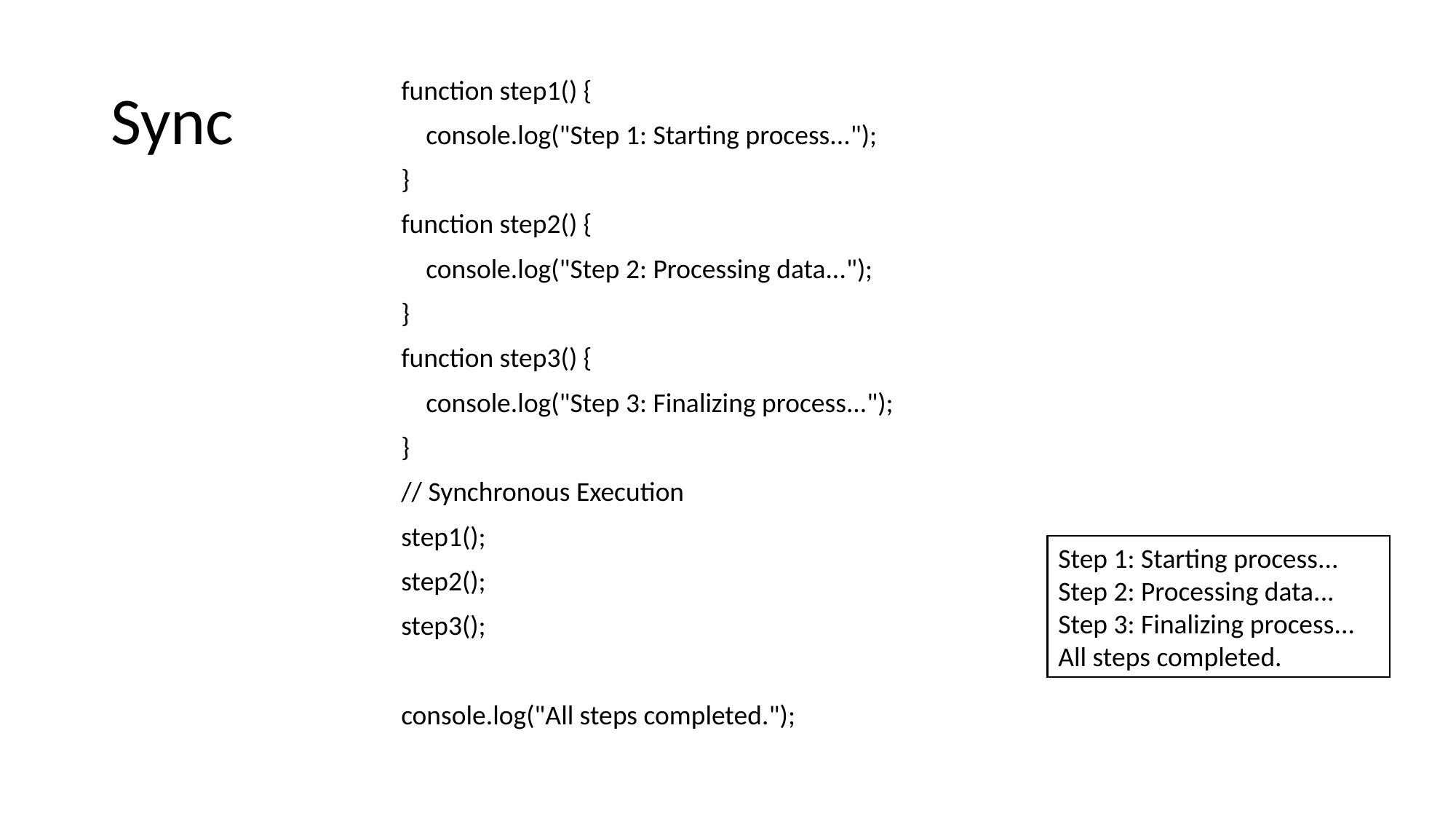

# Sync
function step1() {
    console.log("Step 1: Starting process...");
}
function step2() {
    console.log("Step 2: Processing data...");
}
function step3() {
    console.log("Step 3: Finalizing process...");
}
// Synchronous Execution
step1();
step2();
step3();

console.log("All steps completed.");

Step 1: Starting process...
Step 2: Processing data...
Step 3: Finalizing process...
All steps completed.